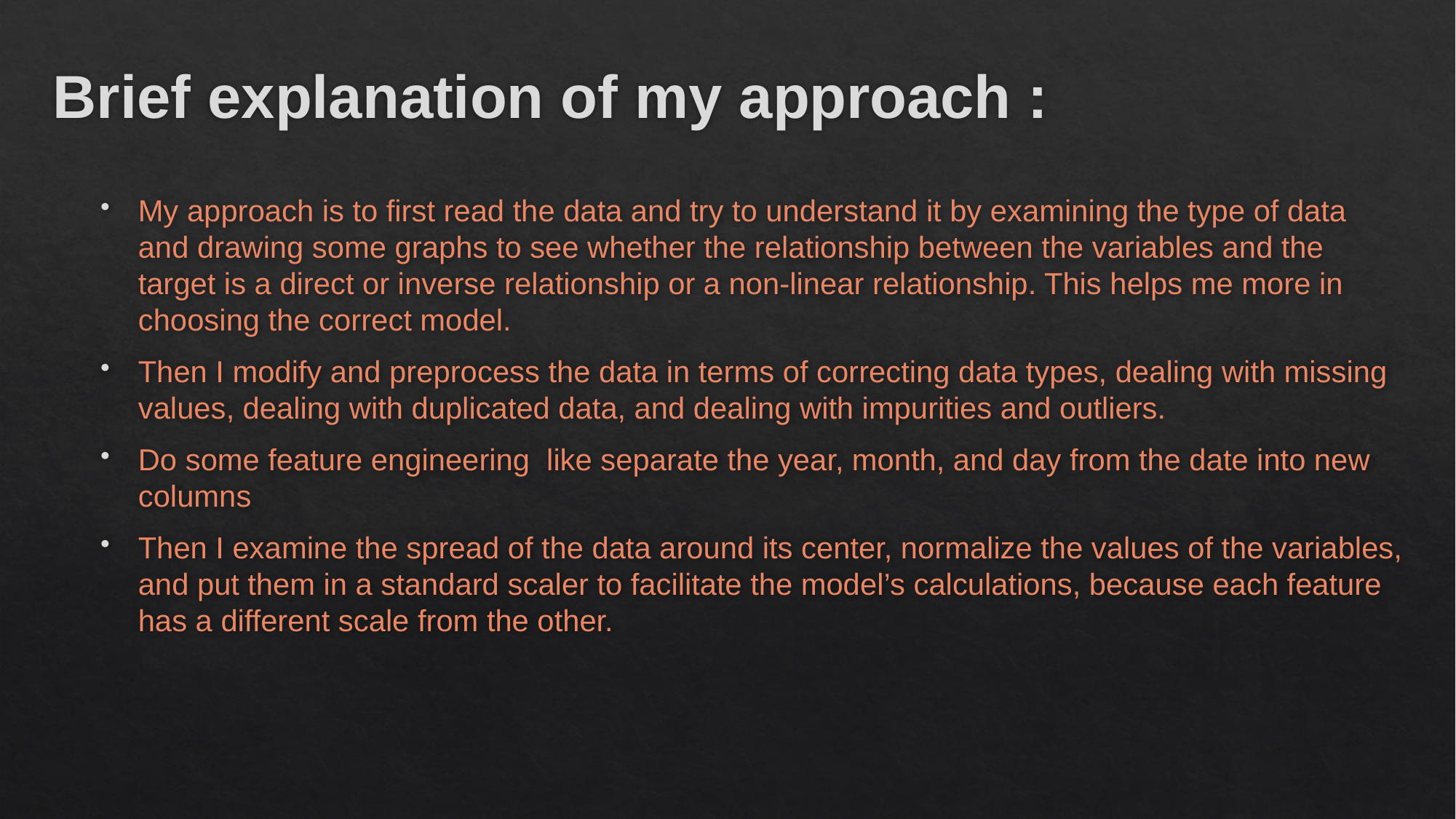

# Brief explanation of my approach :
My approach is to first read the data and try to understand it by examining the type of data and drawing some graphs to see whether the relationship between the variables and the target is a direct or inverse relationship or a non-linear relationship. This helps me more in choosing the correct model.
Then I modify and preprocess the data in terms of correcting data types, dealing with missing values, dealing with duplicated data, and dealing with impurities and outliers.
Do some feature engineering  like separate the year, month, and day from the date into new columns
Then I examine the spread of the data around its center, normalize the values of the variables, and put them in a standard scaler to facilitate the model’s calculations, because each feature has a different scale from the other.